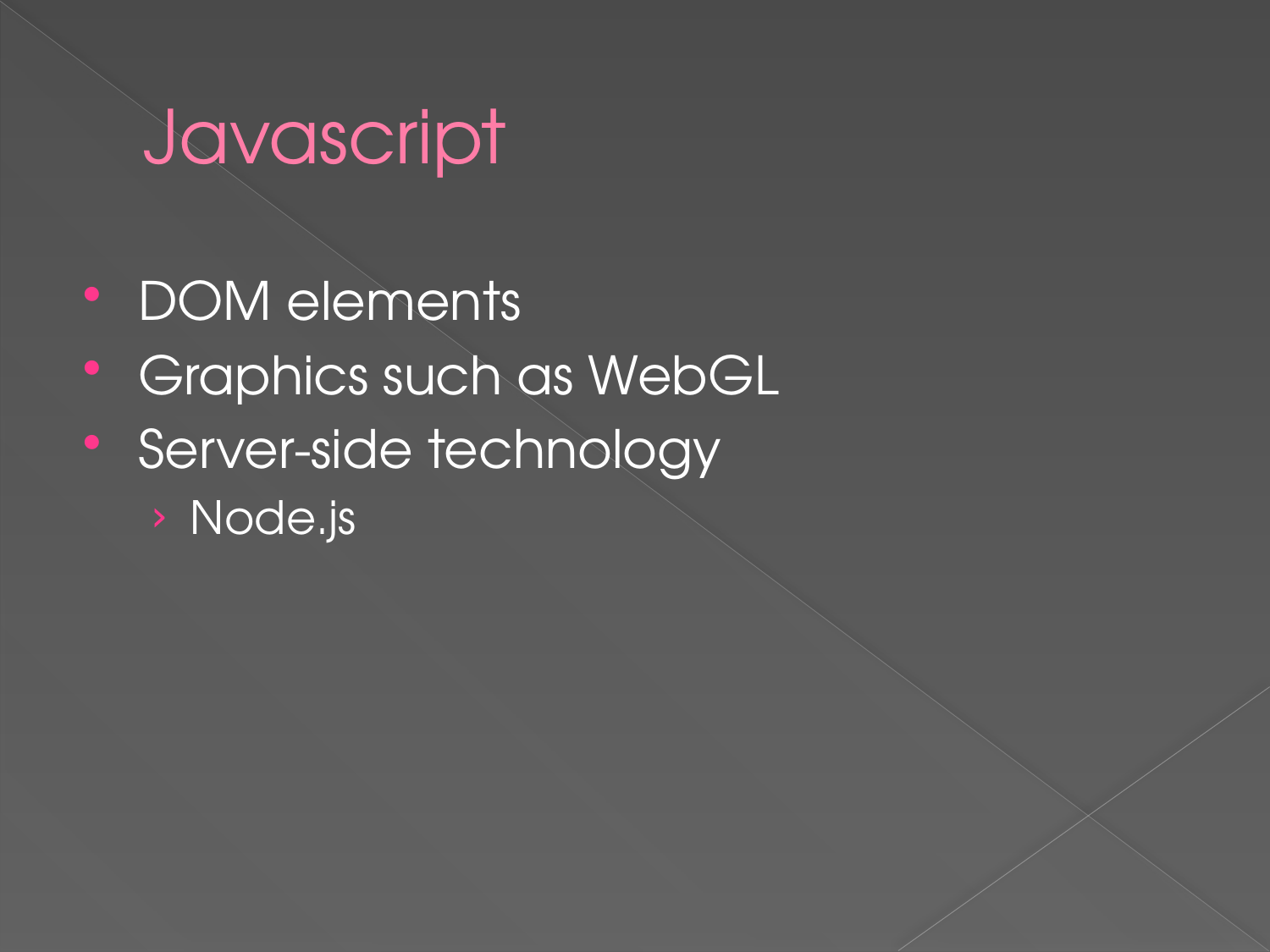

# Javascript
DOM elements
Graphics such as WebGL
Server-side technology
Node.js